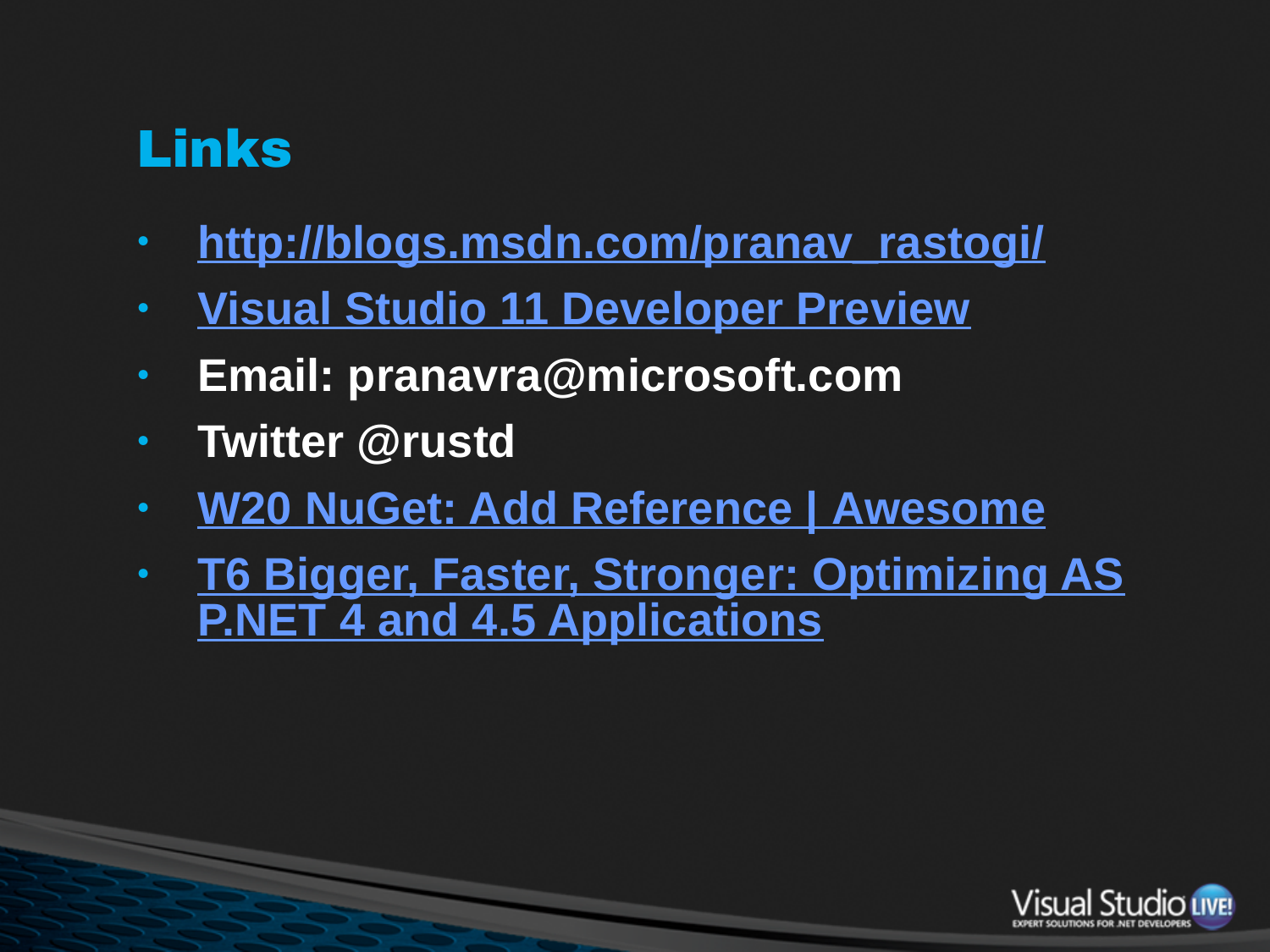

# Links
http://blogs.msdn.com/pranav_rastogi/
Visual Studio 11 Developer Preview
Email: pranavra@microsoft.com
Twitter @rustd
W20 NuGet: Add Reference | Awesome
T6 Bigger, Faster, Stronger: Optimizing ASP.NET 4 and 4.5 Applications